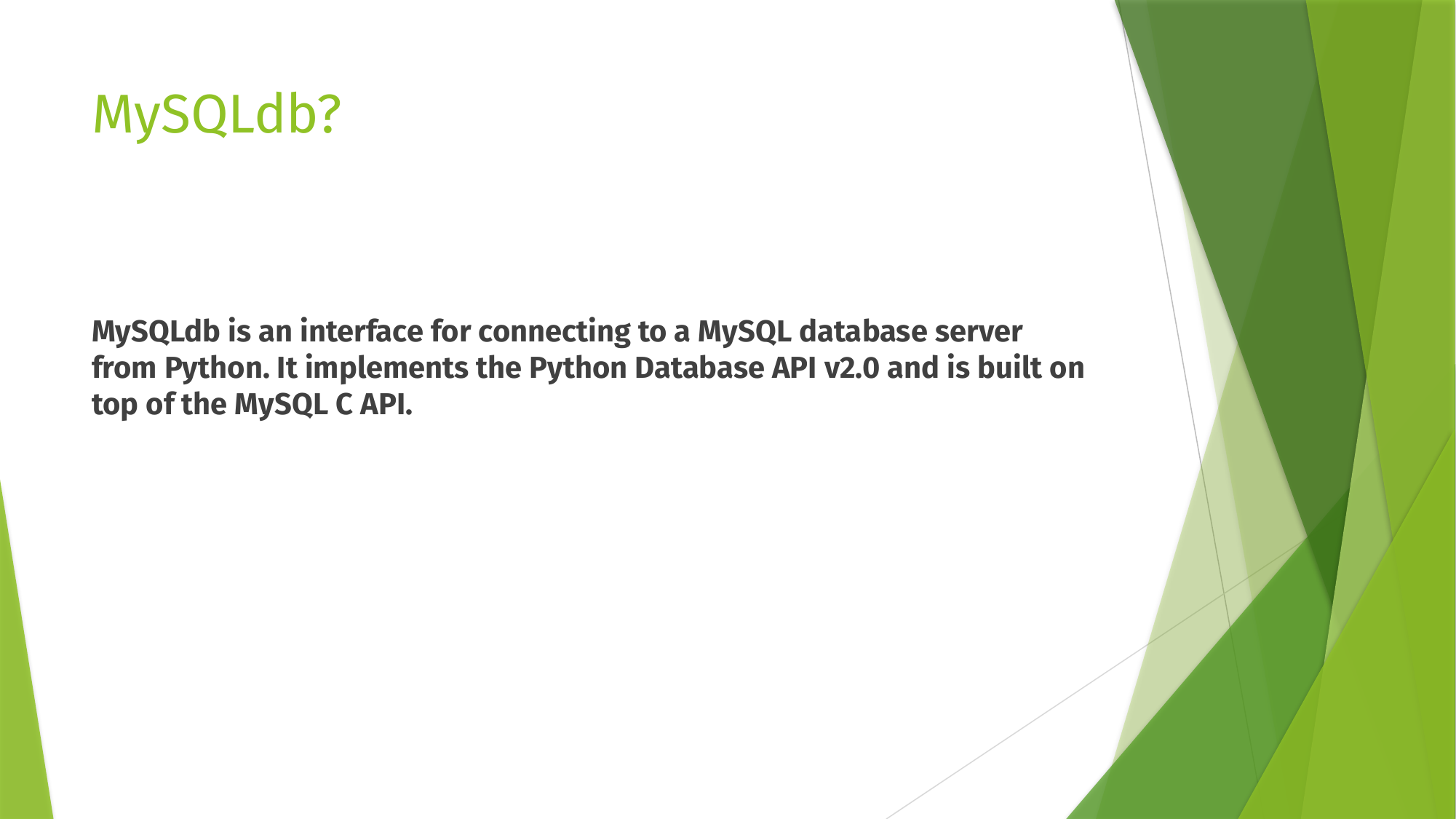

# MySQLdb?

MySQLdb is an interface for connecting to a MySQL database server from Python. It implements the Python Database API v2.0 and is built on top of the MySQL C API.